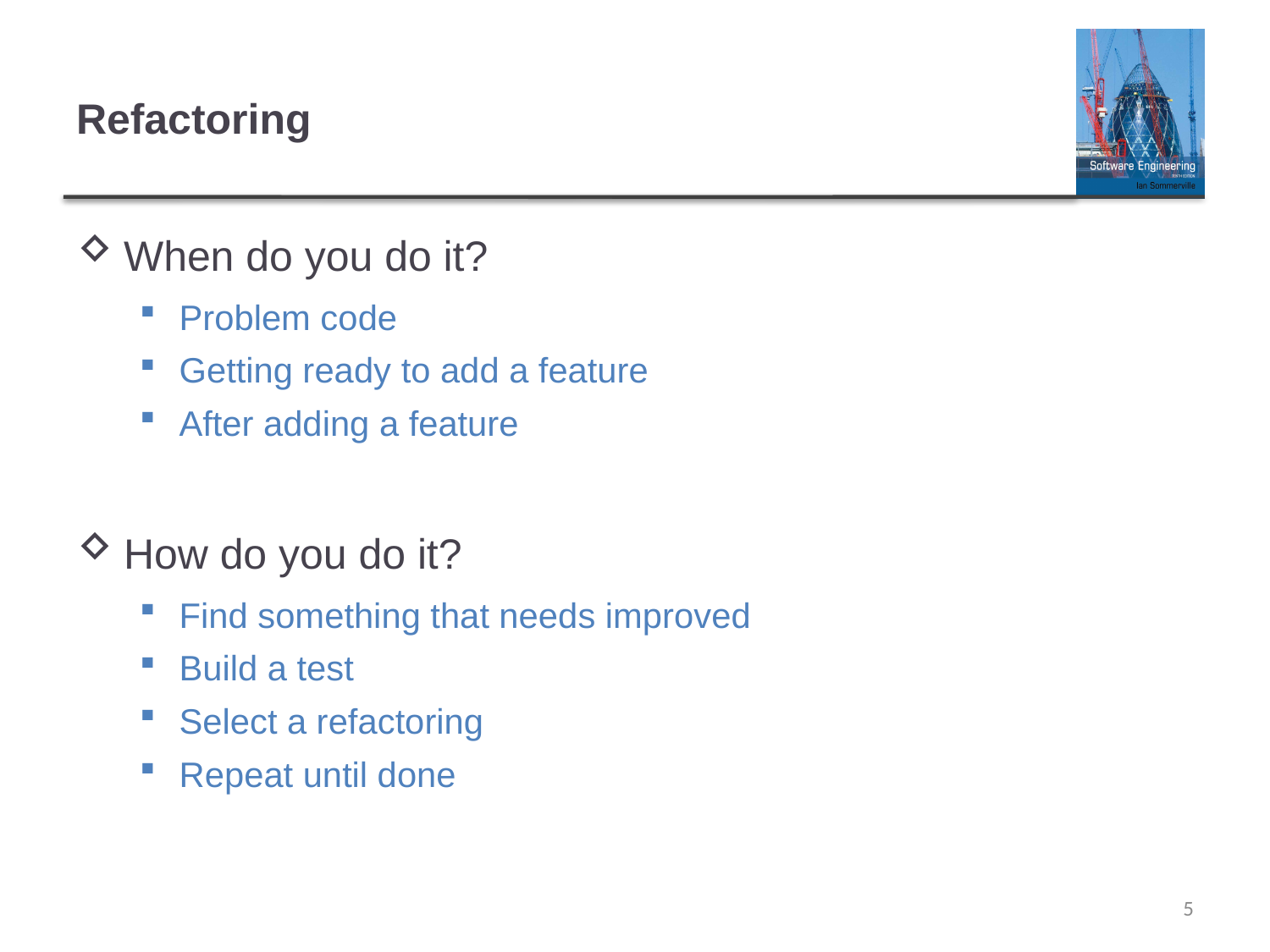

# Refactoring
When do you do it?
Problem code
Getting ready to add a feature
After adding a feature

How do you do it?
Find something that needs improved
Build a test
Select a refactoring
Repeat until done

5